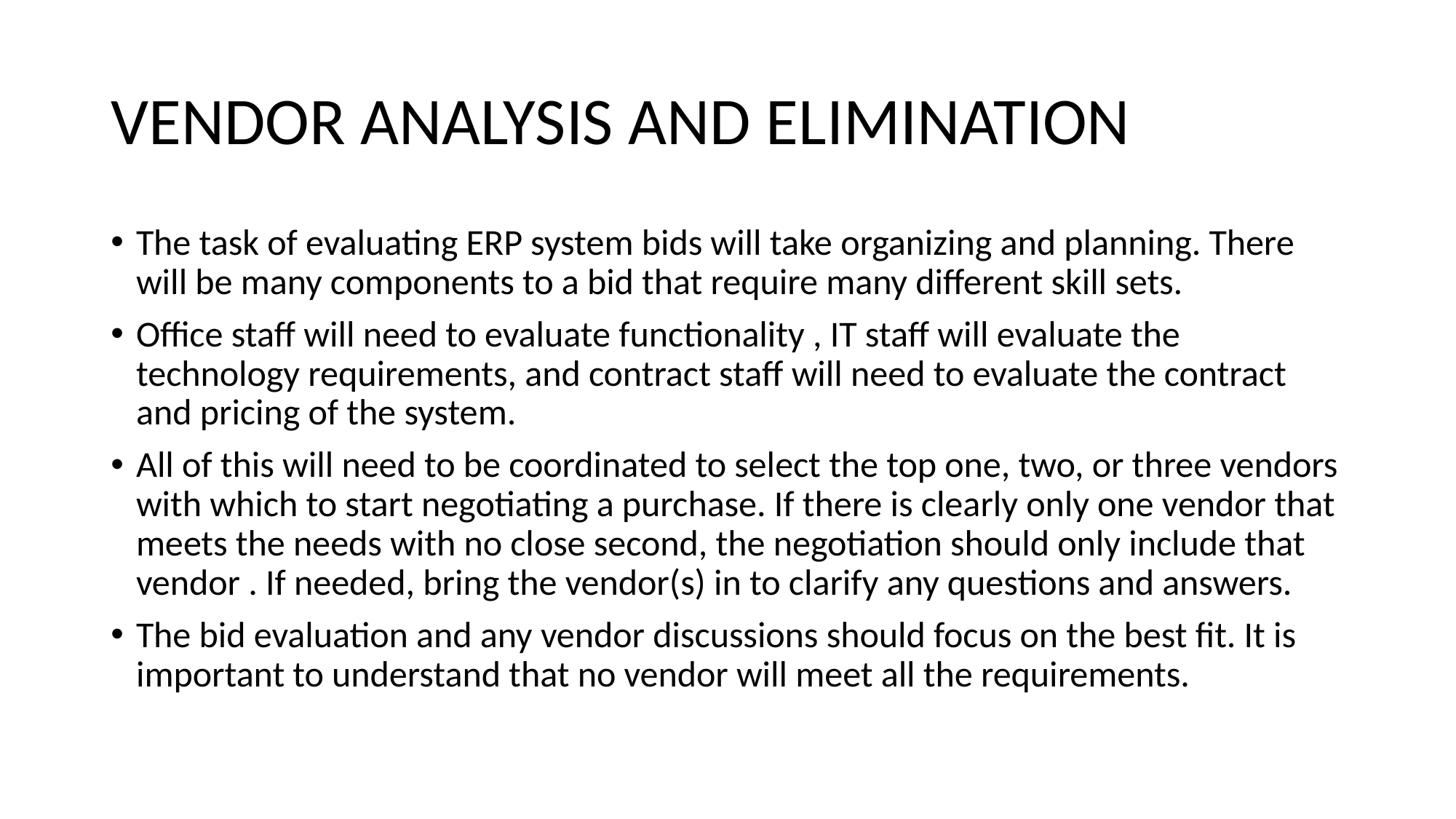

# VENDOR ANALYSIS AND ELIMINATION
The task of evaluating ERP system bids will take organizing and planning. There will be many components to a bid that require many different skill sets.
Office staff will need to evaluate functionality , IT staff will evaluate the technology requirements, and contract staff will need to evaluate the contract and pricing of the system.
All of this will need to be coordinated to select the top one, two, or three vendors with which to start negotiating a purchase. If there is clearly only one vendor that meets the needs with no close second, the negotiation should only include that vendor . If needed, bring the vendor(s) in to clarify any questions and answers.
The bid evaluation and any vendor discussions should focus on the best fit. It is important to understand that no vendor will meet all the requirements.